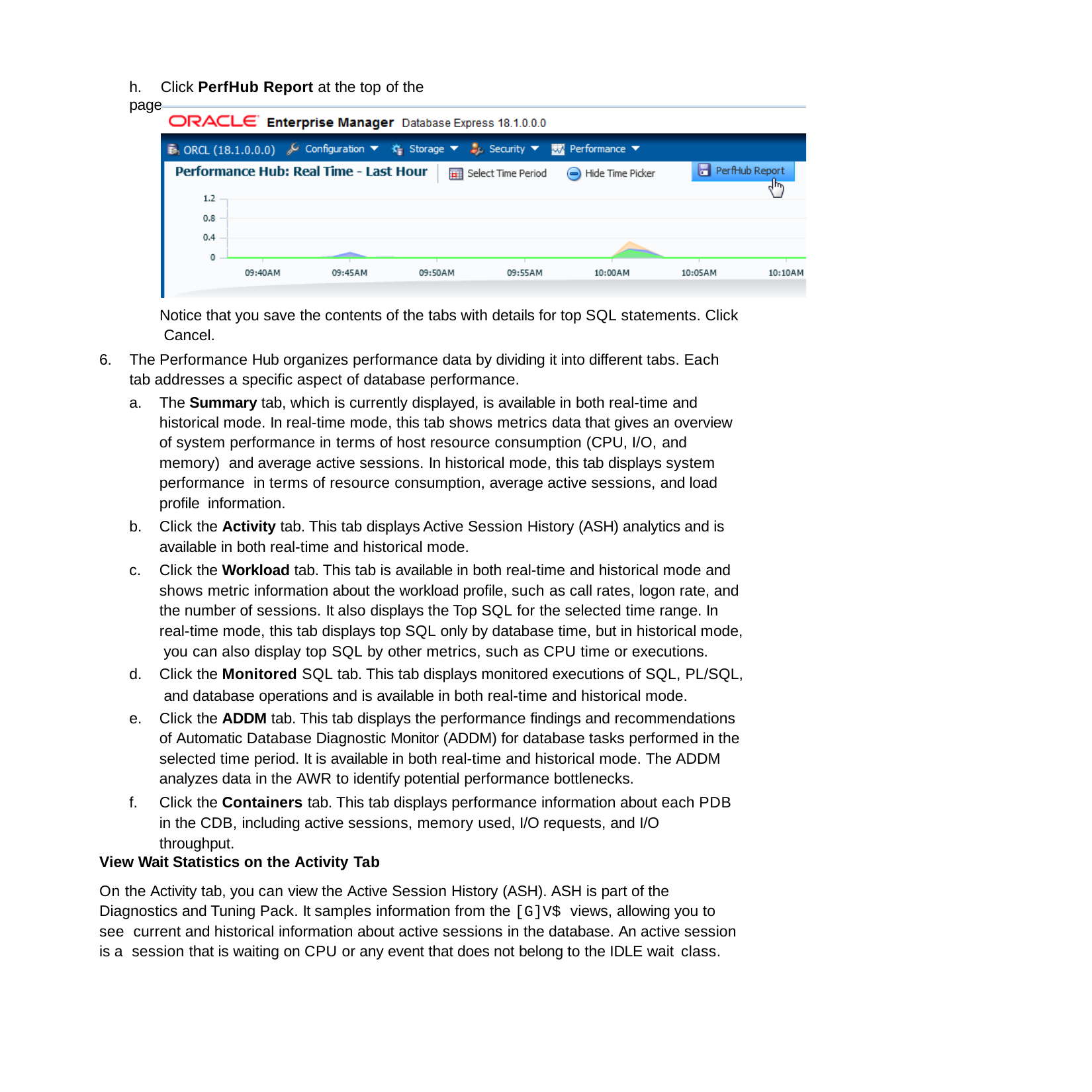

h.	Click PerfHub Report at the top of the page.

Notice that you save the contents of the tabs with details for top SQL statements. Click  Cancel.
6.	The Performance Hub organizes performance data by dividing it into different tabs. Each  tab addresses a specific aspect of database performance.
The Summary tab, which is currently displayed, is available in both real-time and  historical mode. In real-time mode, this tab shows metrics data that gives an overview  of system performance in terms of host resource consumption (CPU, I/O, and memory)  and average active sessions. In historical mode, this tab displays system performance  in terms of resource consumption, average active sessions, and load profile  information.
Click the Activity tab. This tab displays Active Session History (ASH) analytics and is  available in both real-time and historical mode.
Click the Workload tab. This tab is available in both real-time and historical mode and  shows metric information about the workload profile, such as call rates, logon rate, and  the number of sessions. It also displays the Top SQL for the selected time range. In  real-time mode, this tab displays top SQL only by database time, but in historical mode,  you can also display top SQL by other metrics, such as CPU time or executions.
Click the Monitored SQL tab. This tab displays monitored executions of SQL, PL/SQL,  and database operations and is available in both real-time and historical mode.
Click the ADDM tab. This tab displays the performance findings and recommendations  of Automatic Database Diagnostic Monitor (ADDM) for database tasks performed in the  selected time period. It is available in both real-time and historical mode. The ADDM  analyzes data in the AWR to identify potential performance bottlenecks.
Click the Containers tab. This tab displays performance information about each PDB  in the CDB, including active sessions, memory used, I/O requests, and I/O throughput.
View Wait Statistics on the Activity Tab
On the Activity tab, you can view the Active Session History (ASH). ASH is part of the  Diagnostics and Tuning Pack. It samples information from the [G]V$ views, allowing you to see  current and historical information about active sessions in the database. An active session is a  session that is waiting on CPU or any event that does not belong to the IDLE wait class.